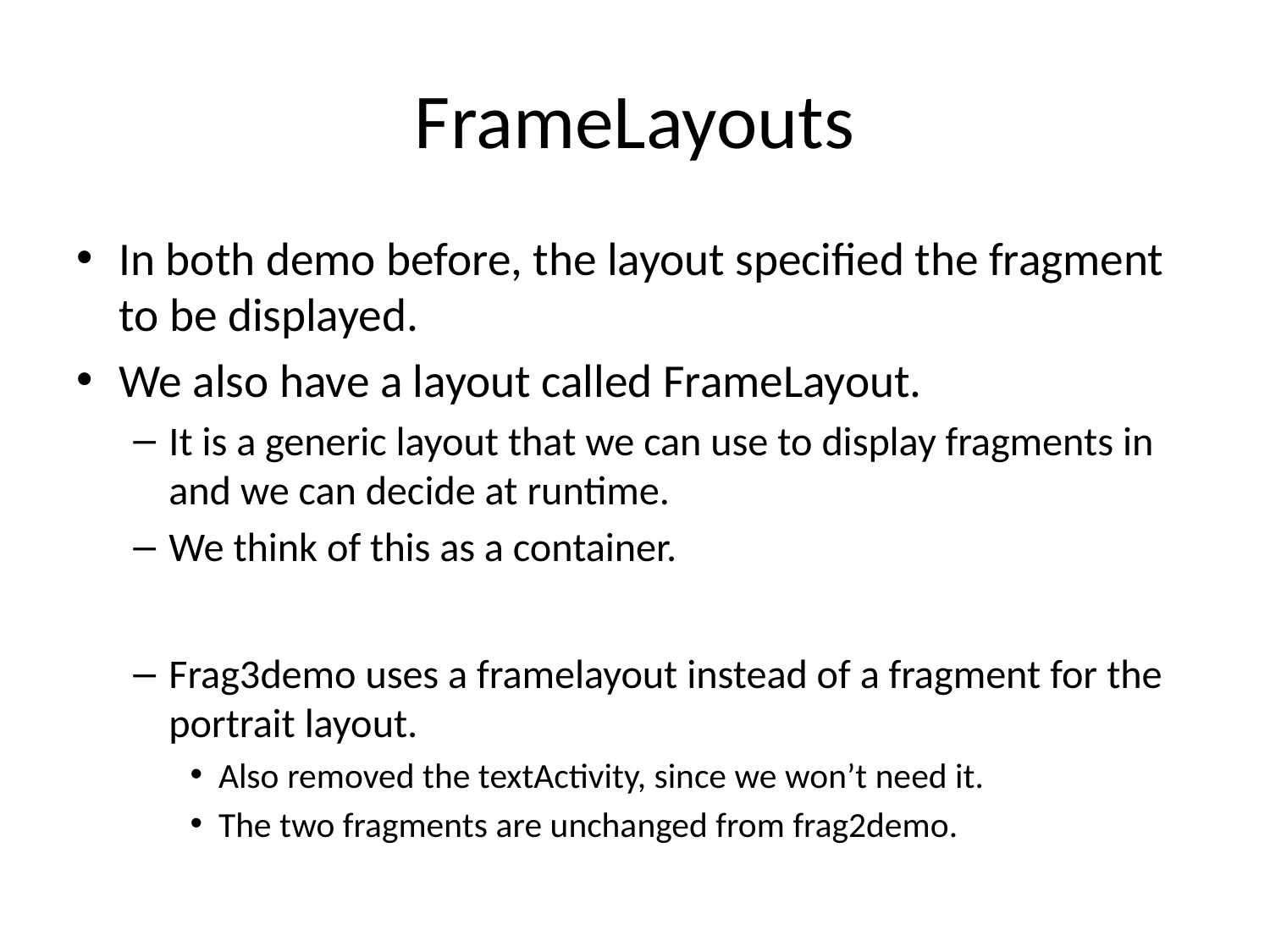

# FrameLayouts
In both demo before, the layout specified the fragment to be displayed.
We also have a layout called FrameLayout.
It is a generic layout that we can use to display fragments in and we can decide at runtime.
We think of this as a container.

Frag3demo uses a framelayout instead of a fragment for the portrait layout.
Also removed the textActivity, since we won’t need it.
The two fragments are unchanged from frag2demo.